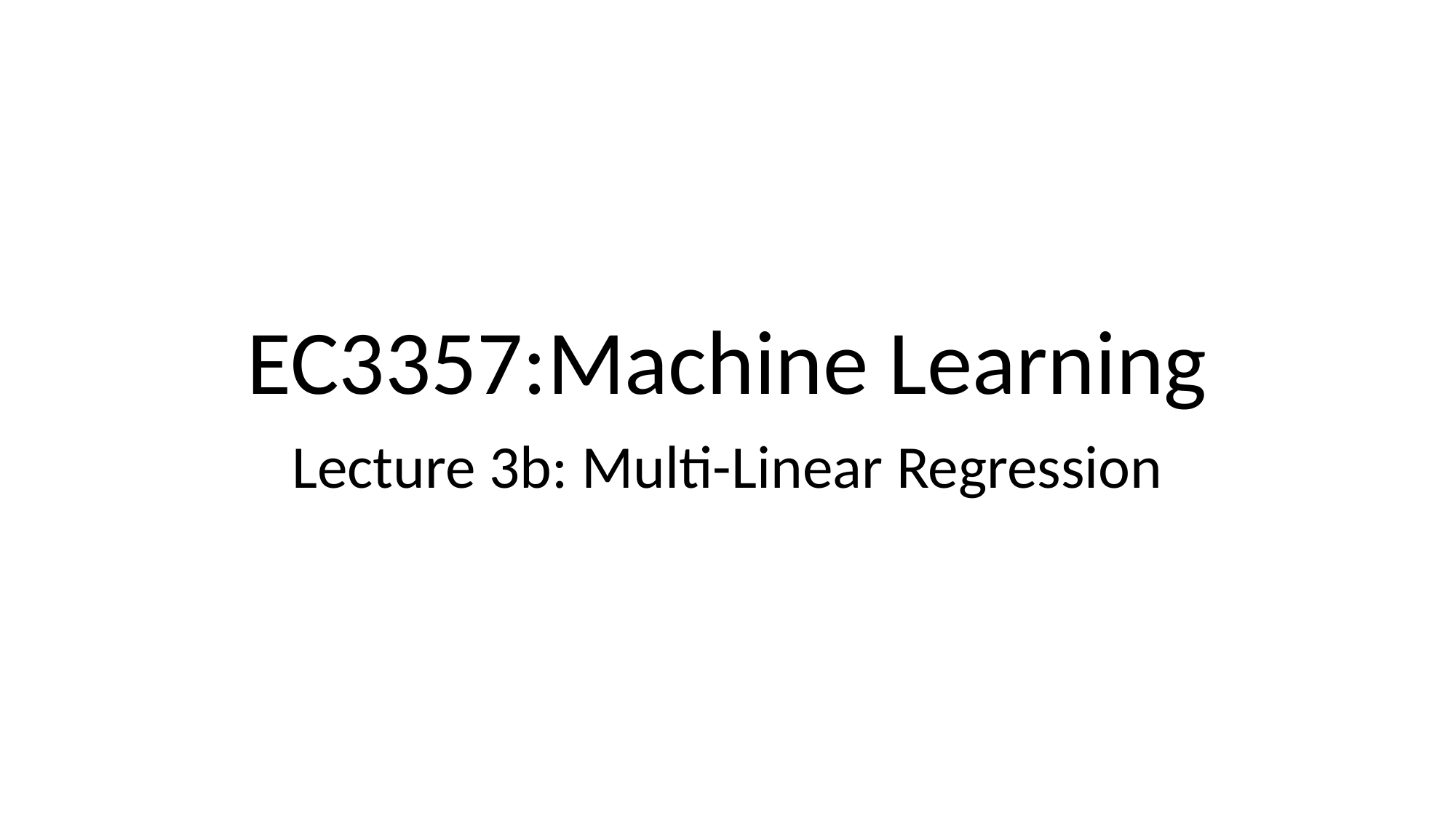

# EC3357:Machine Learning
Lecture 3b: Multi-Linear Regression